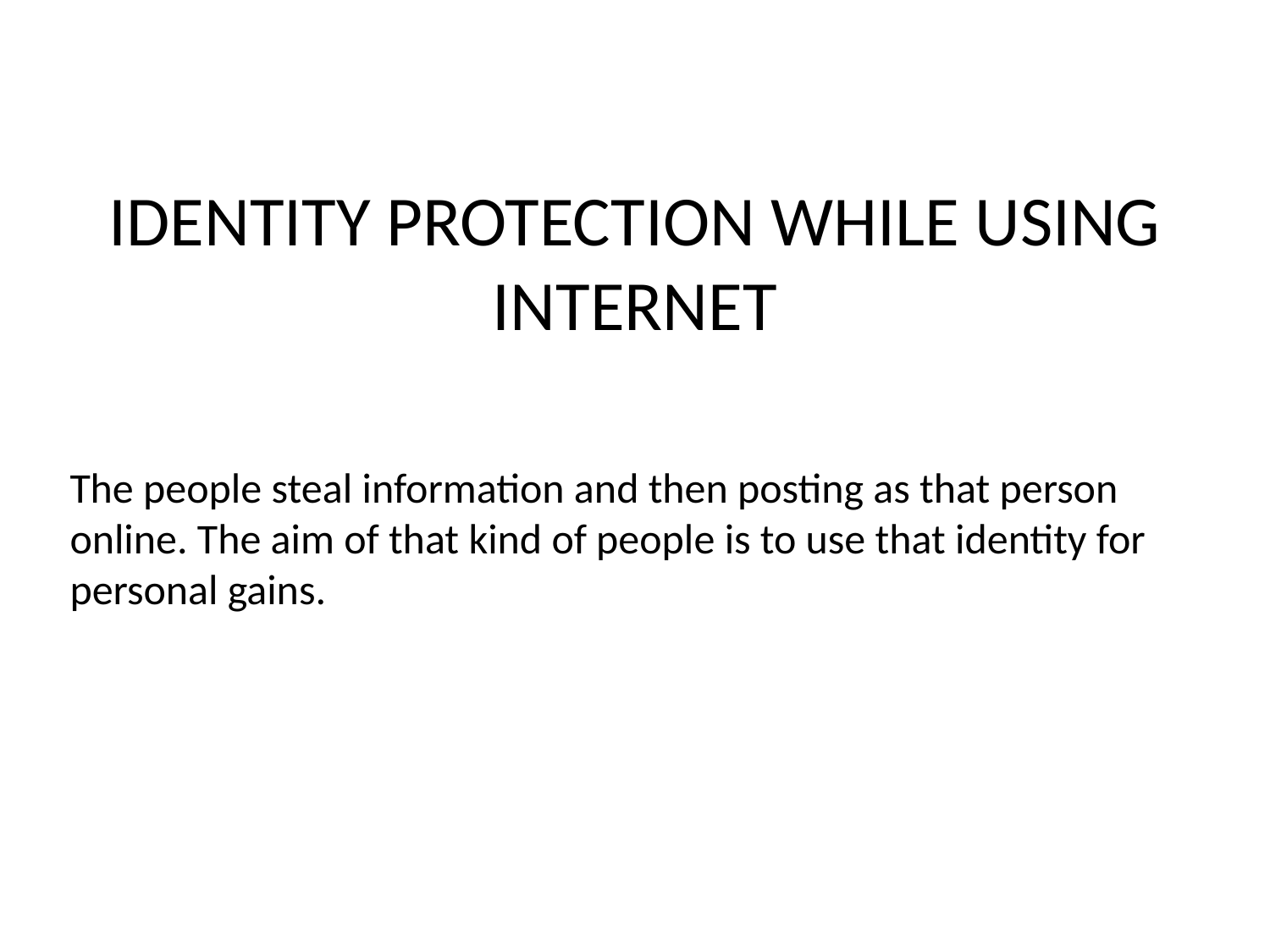

Identity Protection While Using Internet
The people steal information and then posting as that person online. The aim of that kind of people is to use that identity for personal gains.